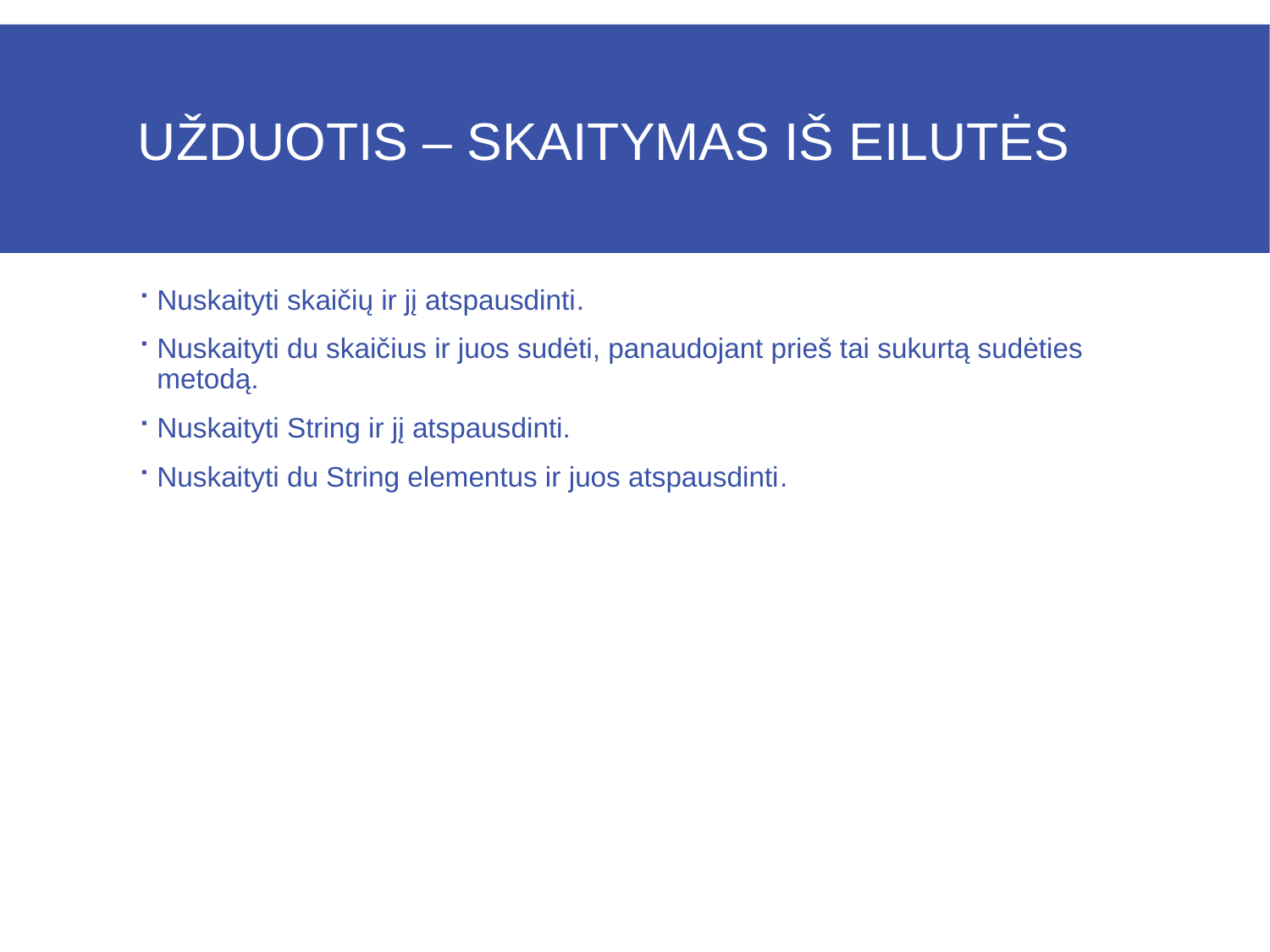

# Užduotis – skaitymas iš eilutės
Nuskaityti skaičių ir jį atspausdinti.
Nuskaityti du skaičius ir juos sudėti, panaudojant prieš tai sukurtą sudėties metodą.
Nuskaityti String ir jį atspausdinti.
Nuskaityti du String elementus ir juos atspausdinti.